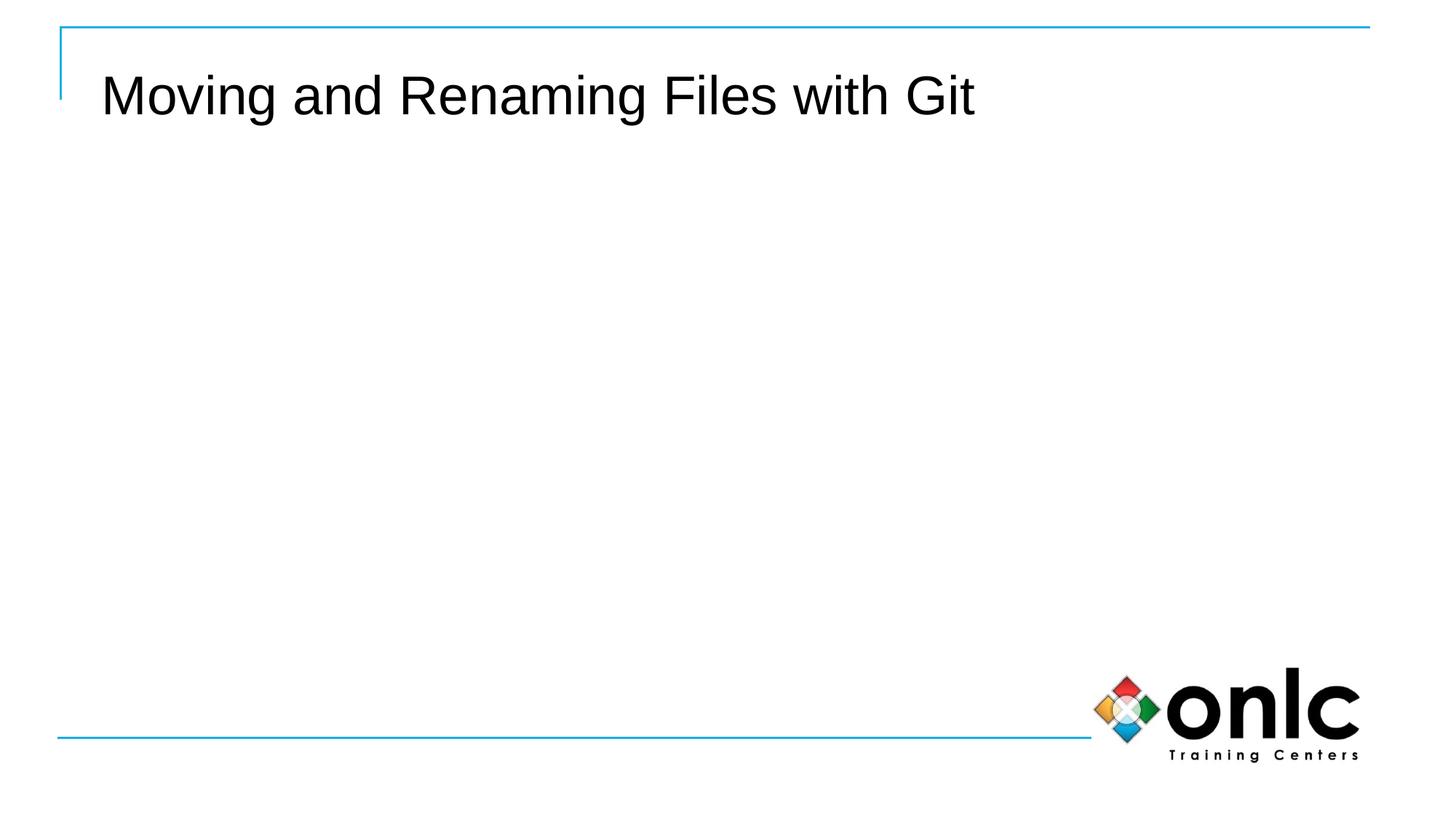

# Moving and Renaming Files with Git